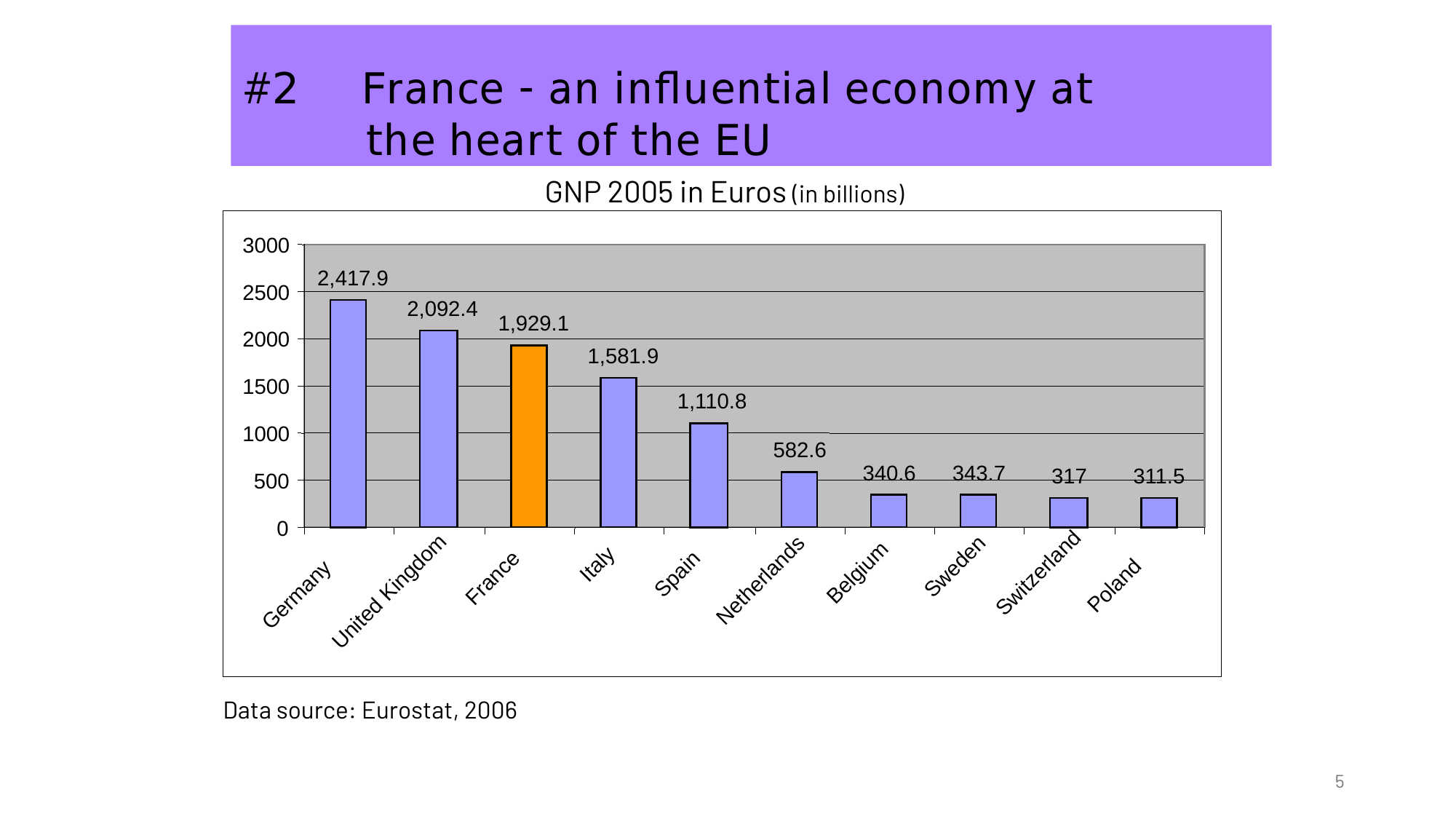

# #2     France - an influential economy at the heart of the EU
GNP 2005 in Euros (in billions)

3000

2,417.9
2500

2,092.4

1,929.1
2000

1,581.9

1500

1,110.8
1000

582.6
340.6
343.7
317
311.5
500

0

Switzerland
  Italy
 Sweden
France
   Belgium
Netherlands
     Spain
Poland
United Kingdom
Germany
Data source: Eurostat, 2006
5